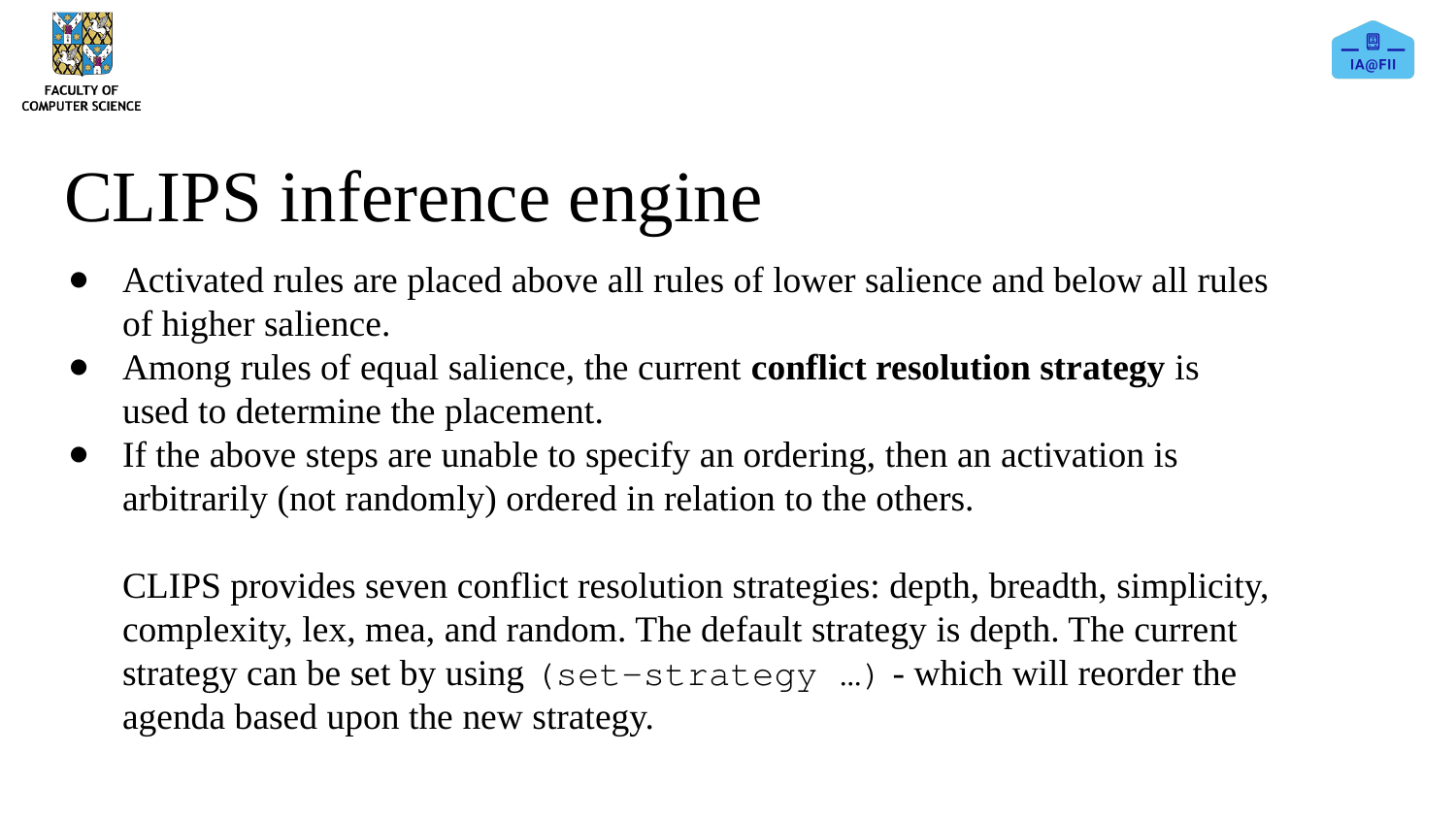

# CLIPS inference engine
Activated rules are placed above all rules of lower salience and below all rules of higher salience.
Among rules of equal salience, the current conflict resolution strategy is used to determine the placement.
If the above steps are unable to specify an ordering, then an activation is arbitrarily (not randomly) ordered in relation to the others.

CLIPS provides seven conflict resolution strategies: depth, breadth, simplicity, complexity, lex, mea, and random. The default strategy is depth. The current strategy can be set by using (set-strategy …) - which will reorder the agenda based upon the new strategy.